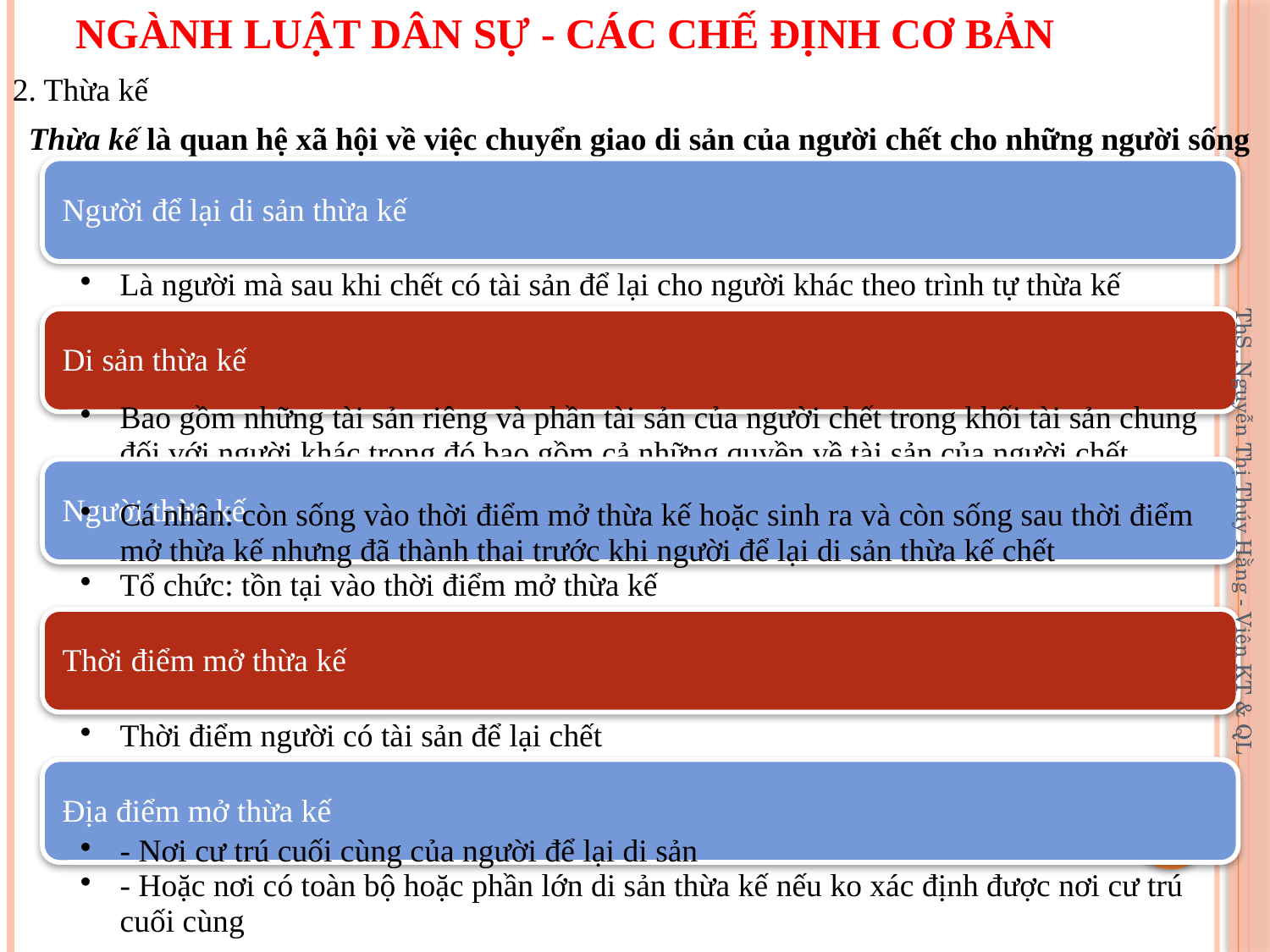

# Ngành Luật Dân sự - Các chế định cơ bản
2. Thừa kế
  Thừa kế là quan hệ xã hội về việc chuyển giao di sản của người chết cho những người sống
Người để lại di sản thừa kế
Là người mà sau khi chết có tài sản để lại cho người khác theo trình tự thừa kế
Di sản thừa kế
Bao gồm những tài sản riêng và phần tài sản của người chết trong khối tài sản chung đối với người khác trong đó bao gồm cả những quyền về tài sản của người chết
Người thừa kế
Tổ chức: tồn tại vào thời điểm mở thừa kế
Thời điểm mở thừa kế
Thời điểm người có tài sản để lại chết
Địa điểm mở thừa kế
- Nơi cư trú cuối cùng của người để lại di sản
- Hoặc nơi có toàn bộ hoặc phần lớn di sản thừa kế nếu ko xác định được nơi cư trú cuối cùng
ThS. Nguyễn Thị Thúy Hằng - Viện KT & QL
188